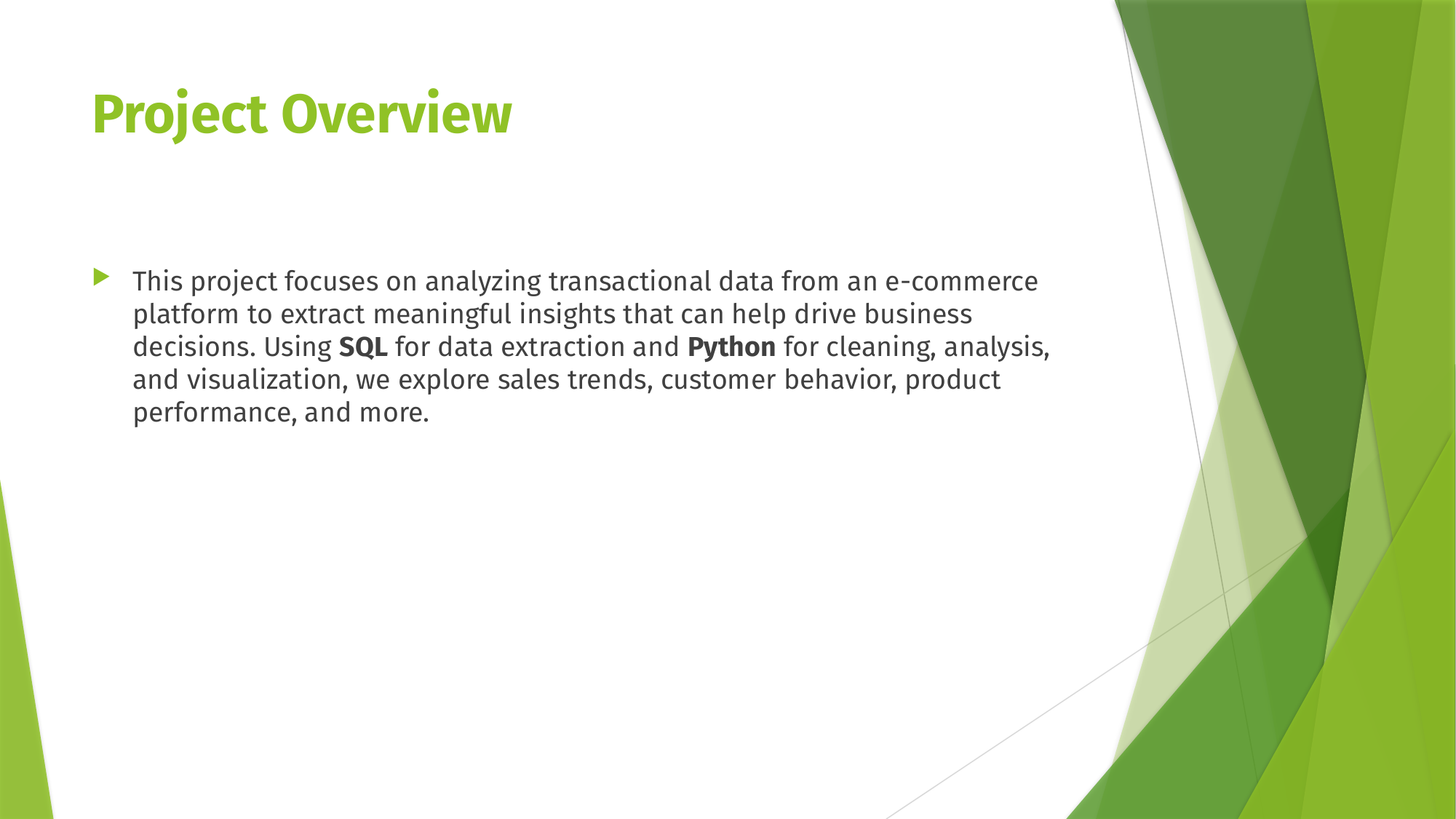

# Project Overview
This project focuses on analyzing transactional data from an e-commerce platform to extract meaningful insights that can help drive business decisions. Using SQL for data extraction and Python for cleaning, analysis, and visualization, we explore sales trends, customer behavior, product performance, and more.